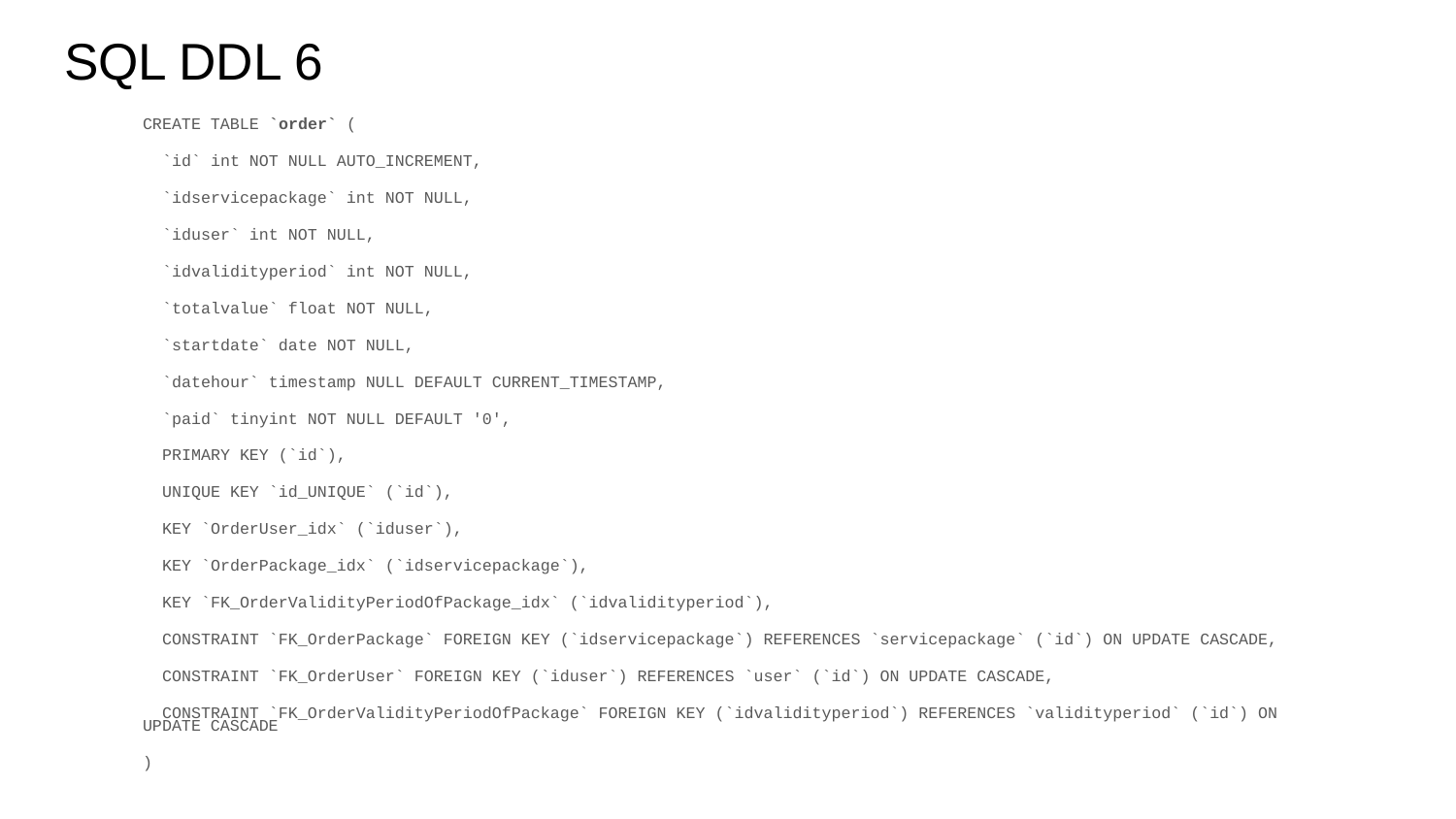

# SQL DDL 6
CREATE TABLE `order` (
  `id` int NOT NULL AUTO_INCREMENT,
  `idservicepackage` int NOT NULL,
  `iduser` int NOT NULL,
  `idvalidityperiod` int NOT NULL,
  `totalvalue` float NOT NULL,
  `startdate` date NOT NULL,
  `datehour` timestamp NULL DEFAULT CURRENT_TIMESTAMP,
  `paid` tinyint NOT NULL DEFAULT '0',
  PRIMARY KEY (`id`),
  UNIQUE KEY `id_UNIQUE` (`id`),
  KEY `OrderUser_idx` (`iduser`),
  KEY `OrderPackage_idx` (`idservicepackage`),
  KEY `FK_OrderValidityPeriodOfPackage_idx` (`idvalidityperiod`),
  CONSTRAINT `FK_OrderPackage` FOREIGN KEY (`idservicepackage`) REFERENCES `servicepackage` (`id`) ON UPDATE CASCADE,
  CONSTRAINT `FK_OrderUser` FOREIGN KEY (`iduser`) REFERENCES `user` (`id`) ON UPDATE CASCADE,
  CONSTRAINT `FK_OrderValidityPeriodOfPackage` FOREIGN KEY (`idvalidityperiod`) REFERENCES `validityperiod` (`id`) ON UPDATE CASCADE
)